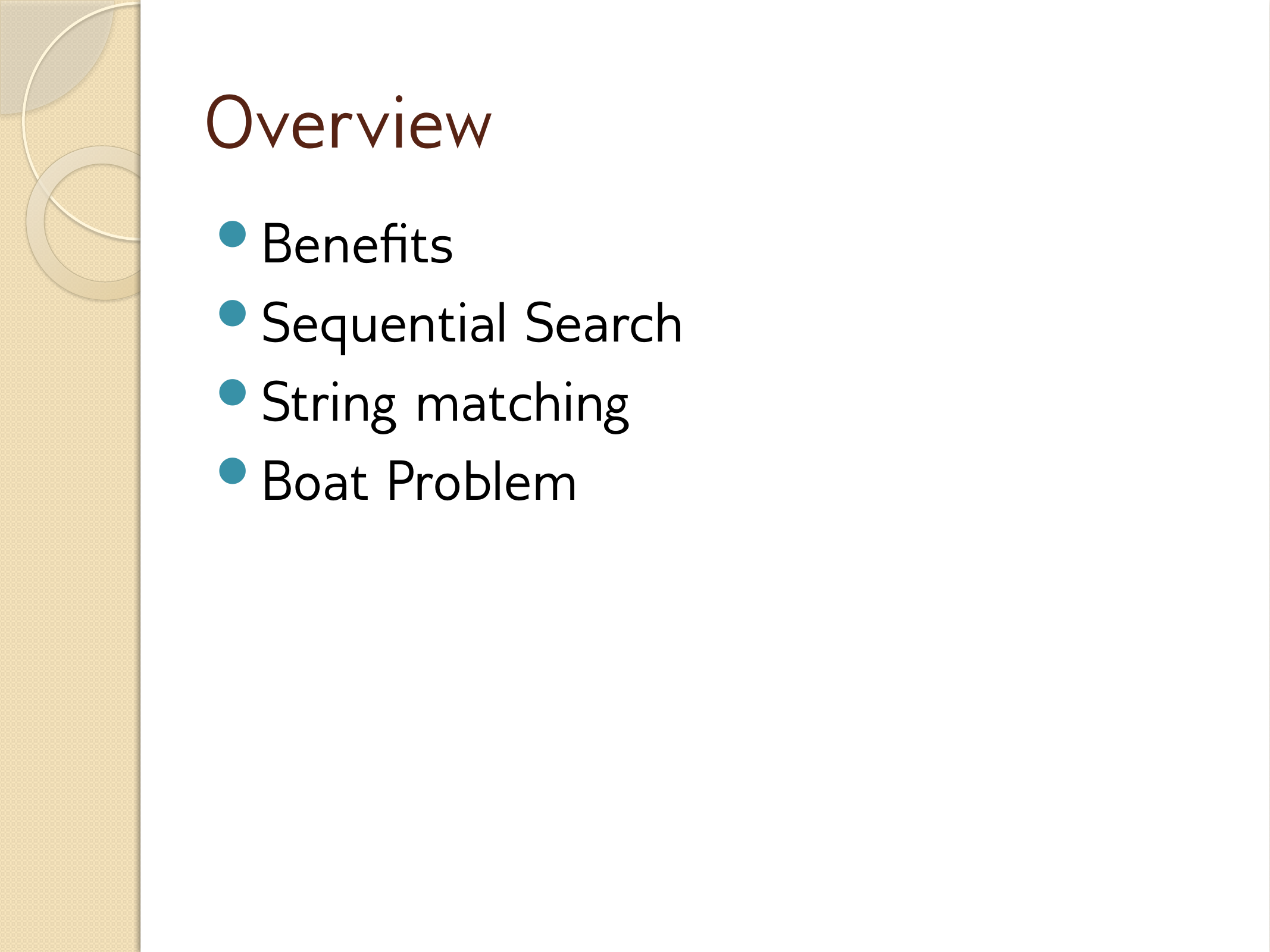

# Overview
Benefits
Sequential Search
String matching
Boat Problem